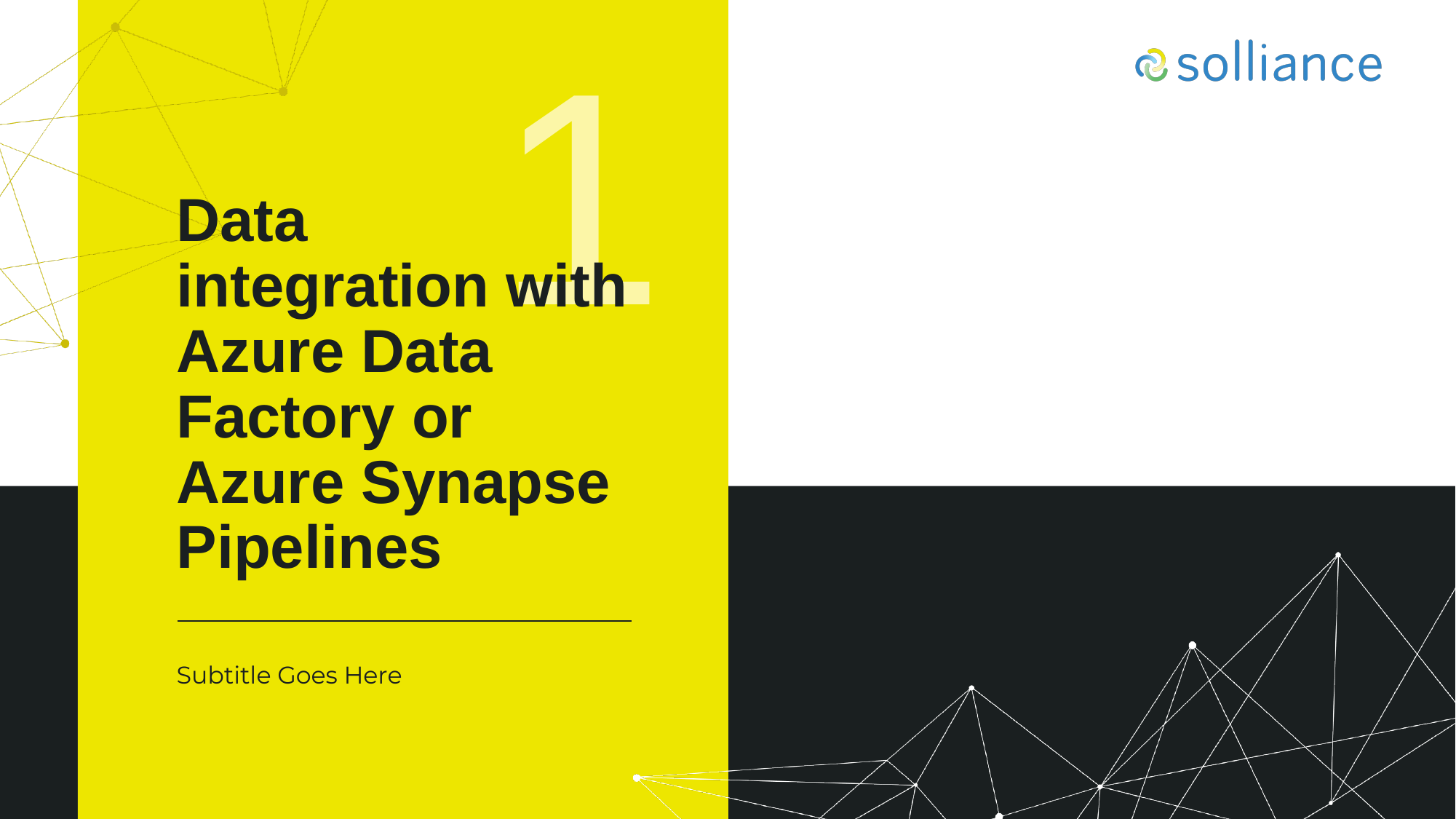

1
# Data integration with Azure Data Factory or Azure Synapse Pipelines
Subtitle Goes Here